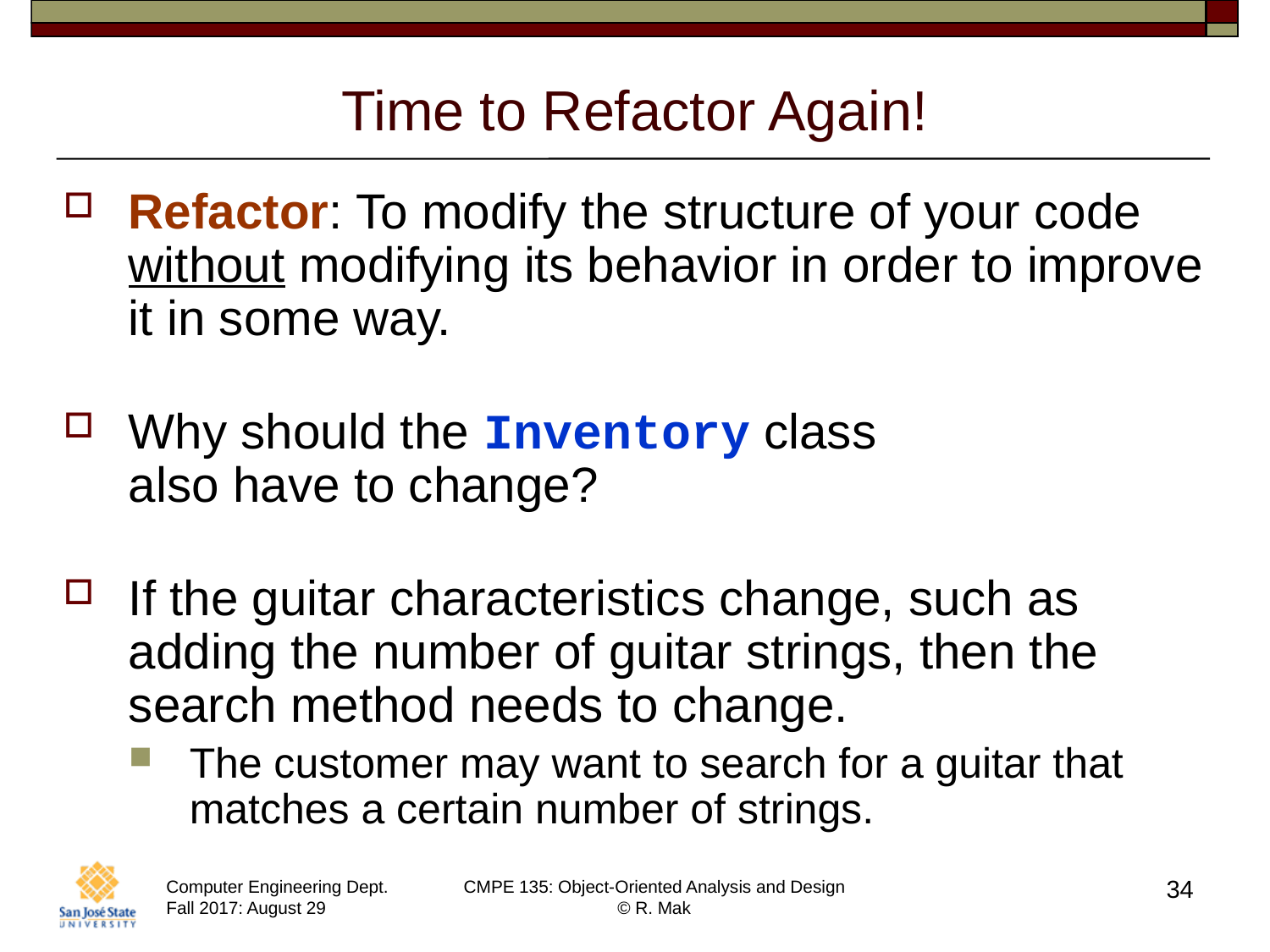

# Time to Refactor Again!
Refactor: To modify the structure of your code without modifying its behavior in order to improve it in some way.

Why should the Inventory class
also have to change?

If the guitar characteristics change, such as adding the number of guitar strings, then the search method needs to change.
The customer may want to search for a guitar that matches a certain number of strings.
34